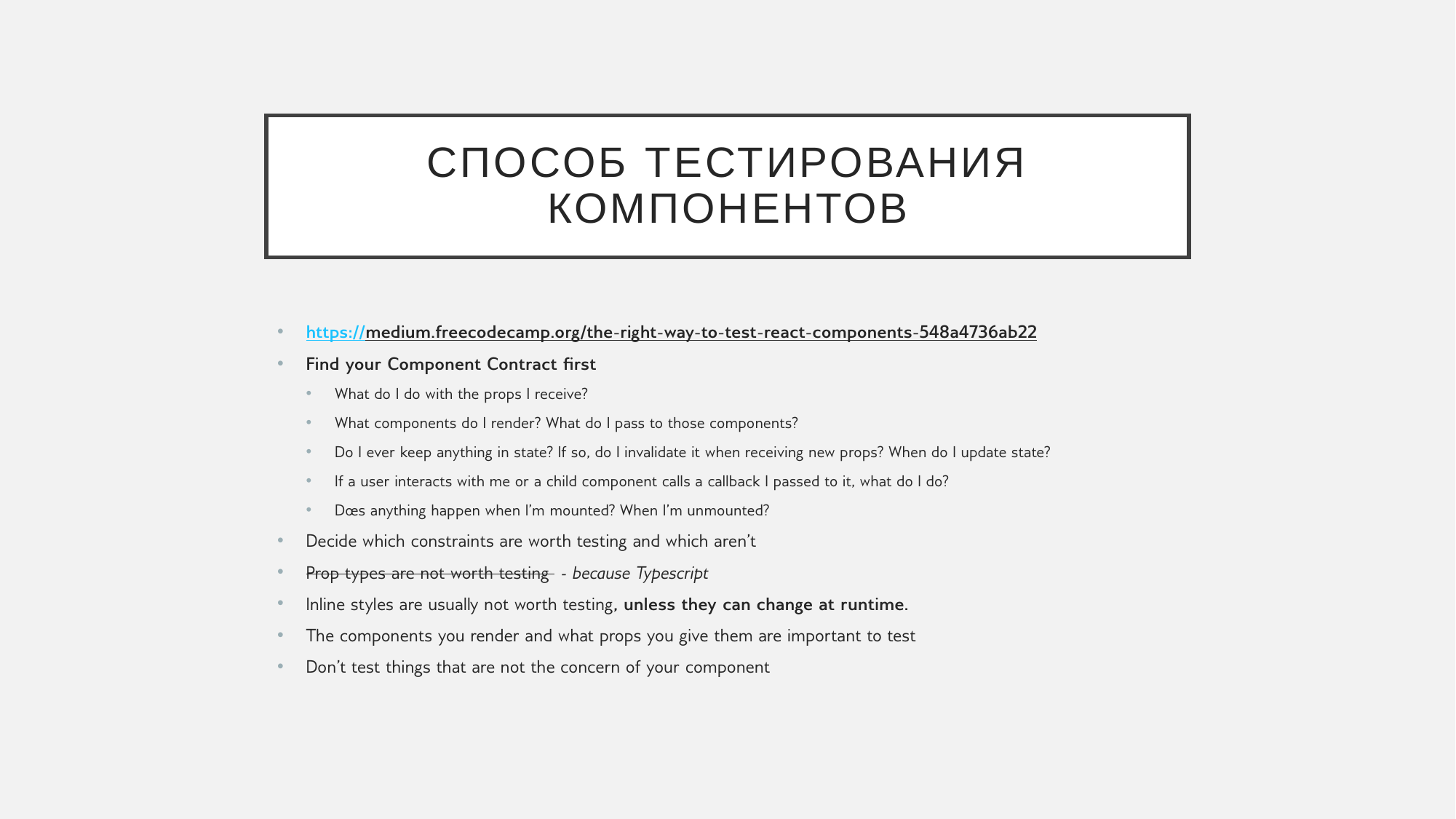

# Способ тестирования компонентов
https://medium.freecodecamp.org/the-right-way-to-test-react-components-548a4736ab22
Find your Component Contract first
What do I do with the props I receive?
What components do I render? What do I pass to those components?
Do I ever keep anything in state? If so, do I invalidate it when receiving new props? When do I update state?
If a user interacts with me or a child component calls a callback I passed to it, what do I do?
Does anything happen when I’m mounted? When I’m unmounted?
Decide which constraints are worth testing and which aren’t
Prop types are not worth testing  - because Typescript
Inline styles are usually not worth testing, unless they can change at runtime.
The components you render and what props you give them are important to test
Don’t test things that are not the concern of your component